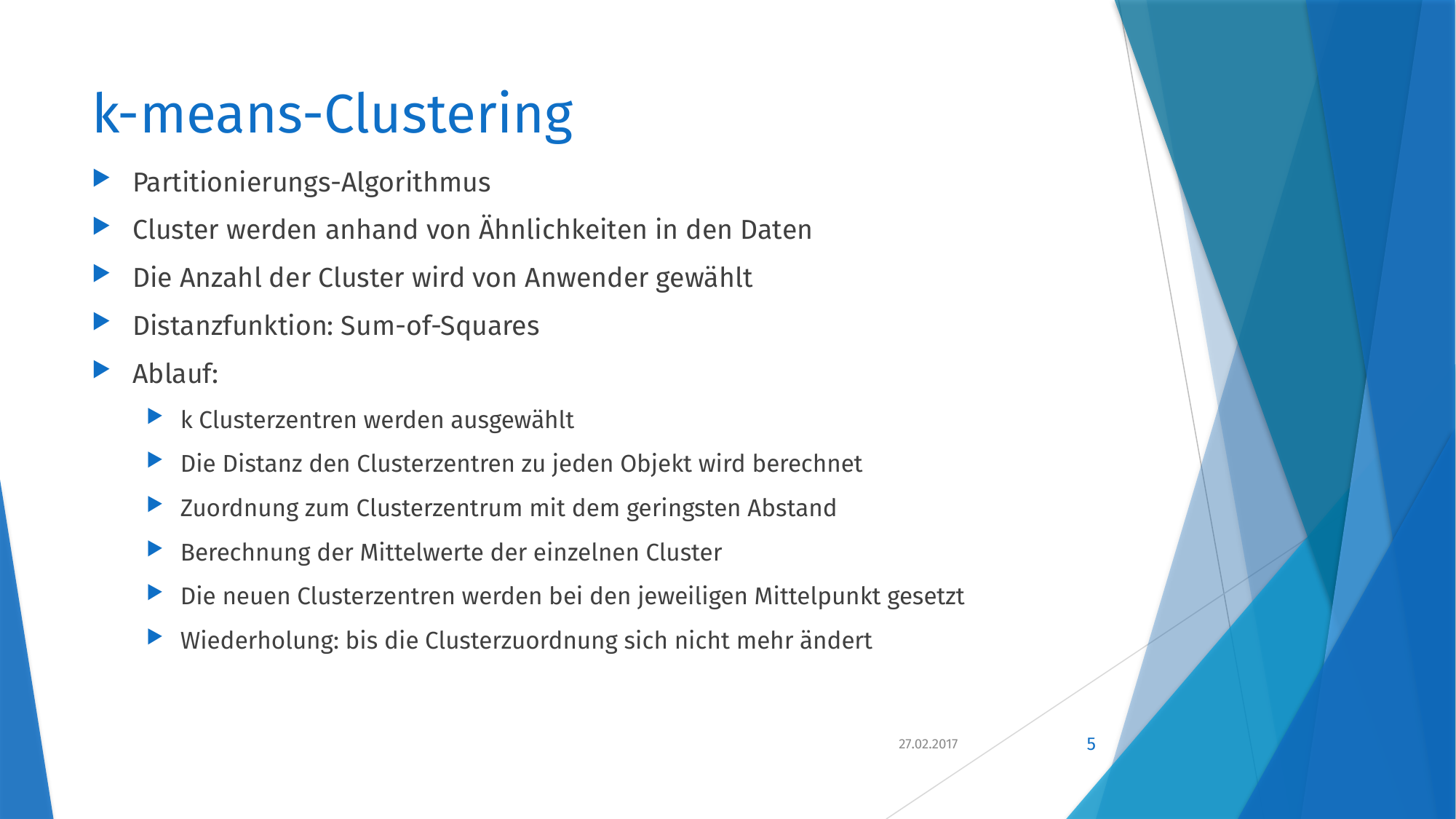

# k-means-Clustering
Partitionierungs-Algorithmus
Cluster werden anhand von Ähnlichkeiten in den Daten
Die Anzahl der Cluster wird von Anwender gewählt
Distanzfunktion: Sum-of-Squares
Ablauf:
k Clusterzentren werden ausgewählt
Die Distanz den Clusterzentren zu jeden Objekt wird berechnet
Zuordnung zum Clusterzentrum mit dem geringsten Abstand
Berechnung der Mittelwerte der einzelnen Cluster
Die neuen Clusterzentren werden bei den jeweiligen Mittelpunkt gesetzt
Wiederholung: bis die Clusterzuordnung sich nicht mehr ändert
27.02.2017
5